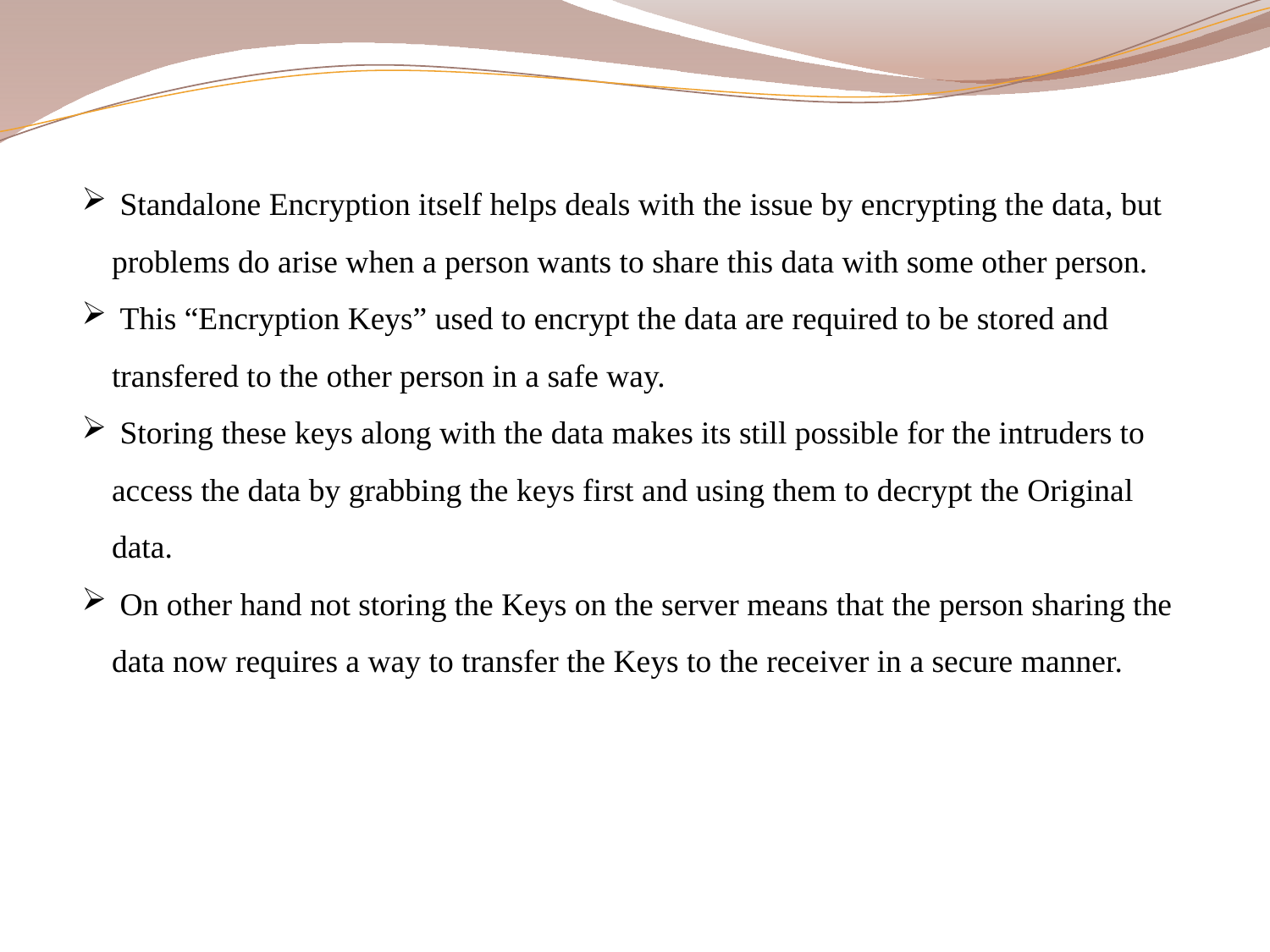

Standalone Encryption itself helps deals with the issue by encrypting the data, but problems do arise when a person wants to share this data with some other person.
 This “Encryption Keys” used to encrypt the data are required to be stored and transfered to the other person in a safe way.
 Storing these keys along with the data makes its still possible for the intruders to access the data by grabbing the keys first and using them to decrypt the Original data.
 On other hand not storing the Keys on the server means that the person sharing the data now requires a way to transfer the Keys to the receiver in a secure manner.